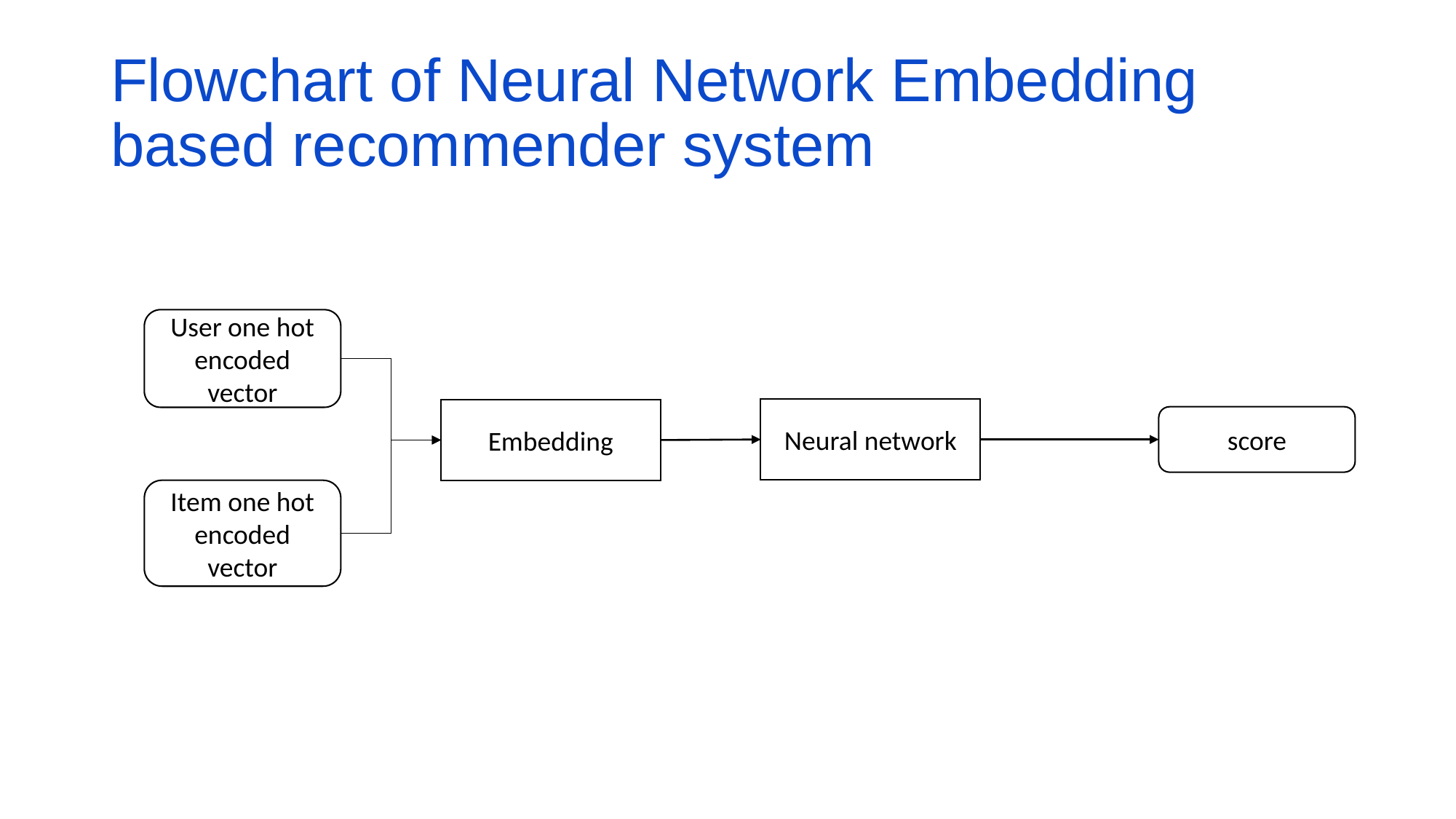

# Flowchart of Neural Network Embedding based recommender system
User one hot encoded vector
Neural network
Embedding
score
Item one hot encoded vector